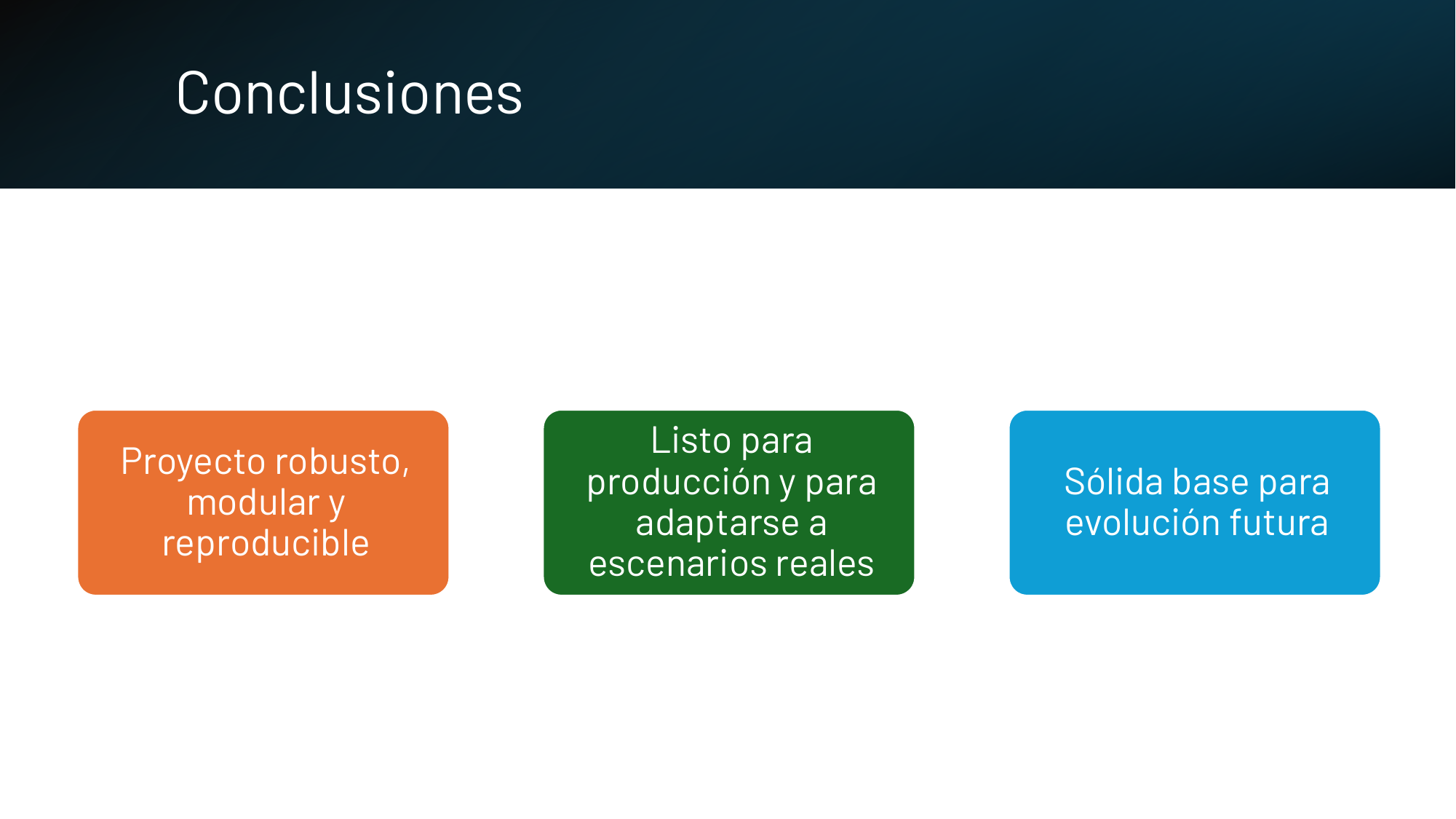

# Conclusiones
Proyecto robusto, modular y reproducible
Listo para producción y para adaptarse a escenarios reales
Sólida base para evolución futura